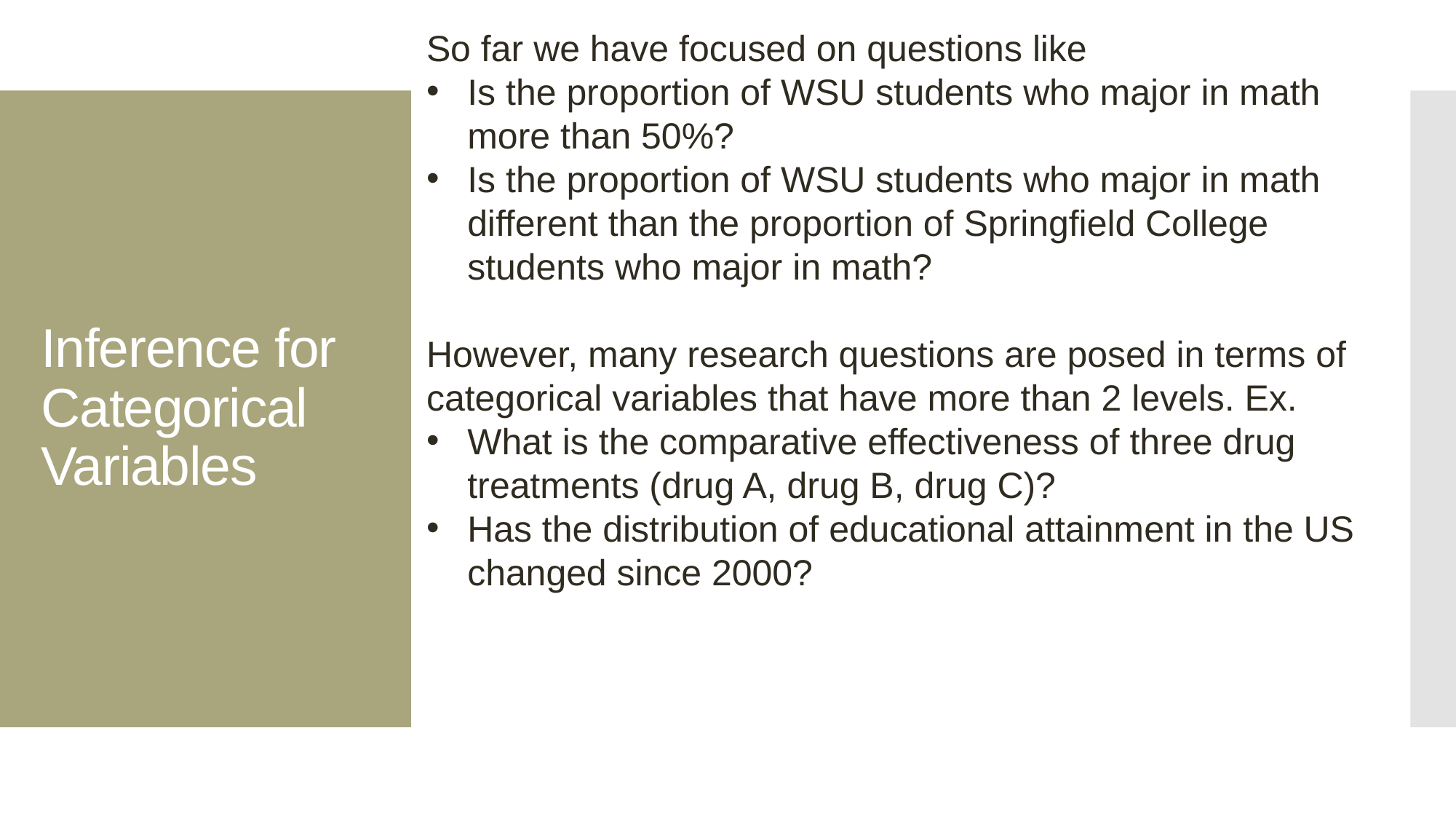

So far we have focused on questions like
Is the proportion of WSU students who major in math more than 50%?
Is the proportion of WSU students who major in math different than the proportion of Springfield College students who major in math?

However, many research questions are posed in terms of categorical variables that have more than 2 levels. Ex.
What is the comparative effectiveness of three drug treatments (drug A, drug B, drug C)?
Has the distribution of educational attainment in the US changed since 2000?

# Inference for Categorical Variables